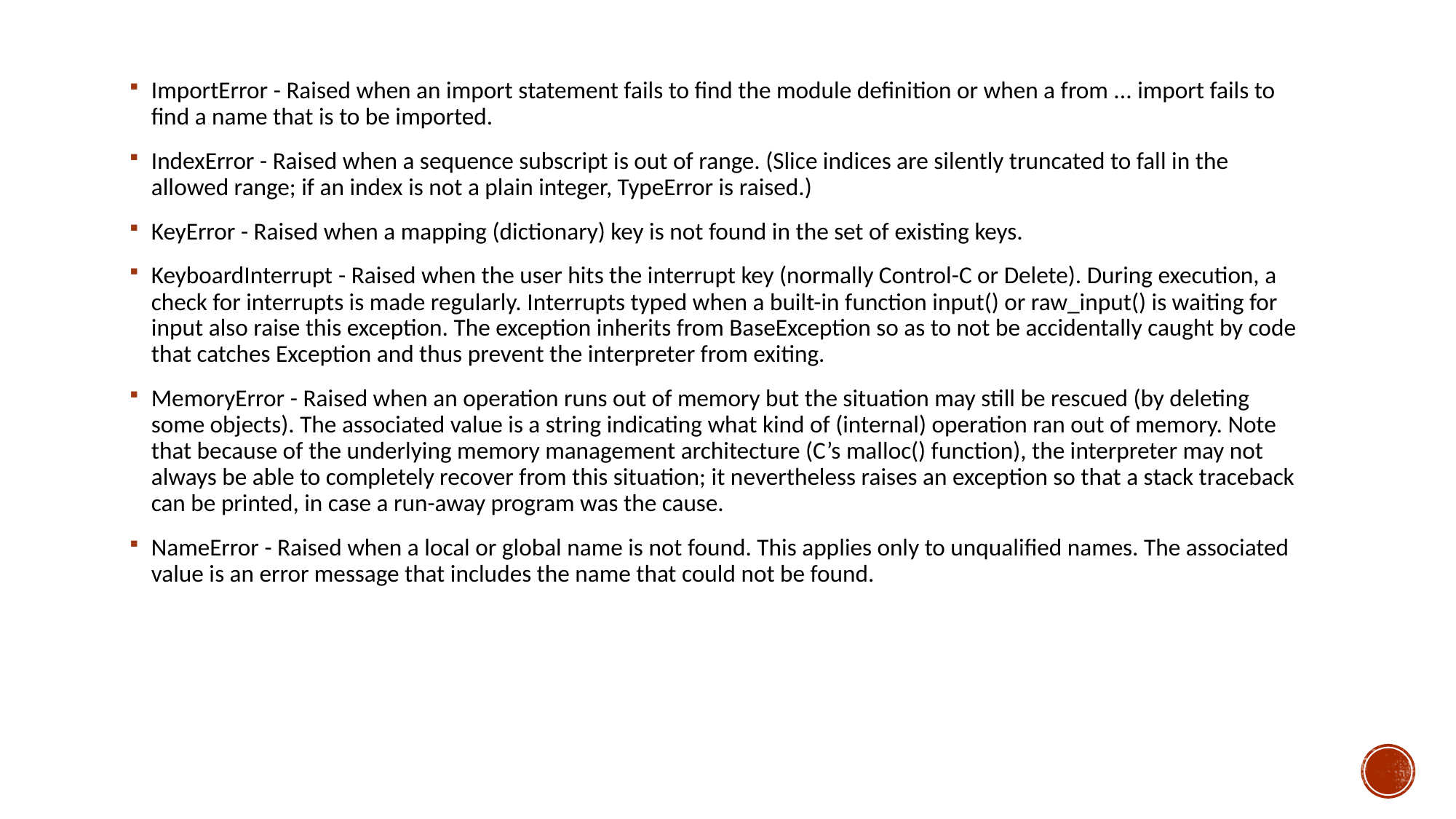

ImportError - Raised when an import statement fails to find the module definition or when a from ... import fails to find a name that is to be imported.
IndexError - Raised when a sequence subscript is out of range. (Slice indices are silently truncated to fall in the allowed range; if an index is not a plain integer, TypeError is raised.)
KeyError - Raised when a mapping (dictionary) key is not found in the set of existing keys.
KeyboardInterrupt - Raised when the user hits the interrupt key (normally Control-C or Delete). During execution, a check for interrupts is made regularly. Interrupts typed when a built-in function input() or raw_input() is waiting for input also raise this exception. The exception inherits from BaseException so as to not be accidentally caught by code that catches Exception and thus prevent the interpreter from exiting.
MemoryError - Raised when an operation runs out of memory but the situation may still be rescued (by deleting some objects). The associated value is a string indicating what kind of (internal) operation ran out of memory. Note that because of the underlying memory management architecture (C’s malloc() function), the interpreter may not always be able to completely recover from this situation; it nevertheless raises an exception so that a stack traceback can be printed, in case a run-away program was the cause.
NameError - Raised when a local or global name is not found. This applies only to unqualified names. The associated value is an error message that includes the name that could not be found.